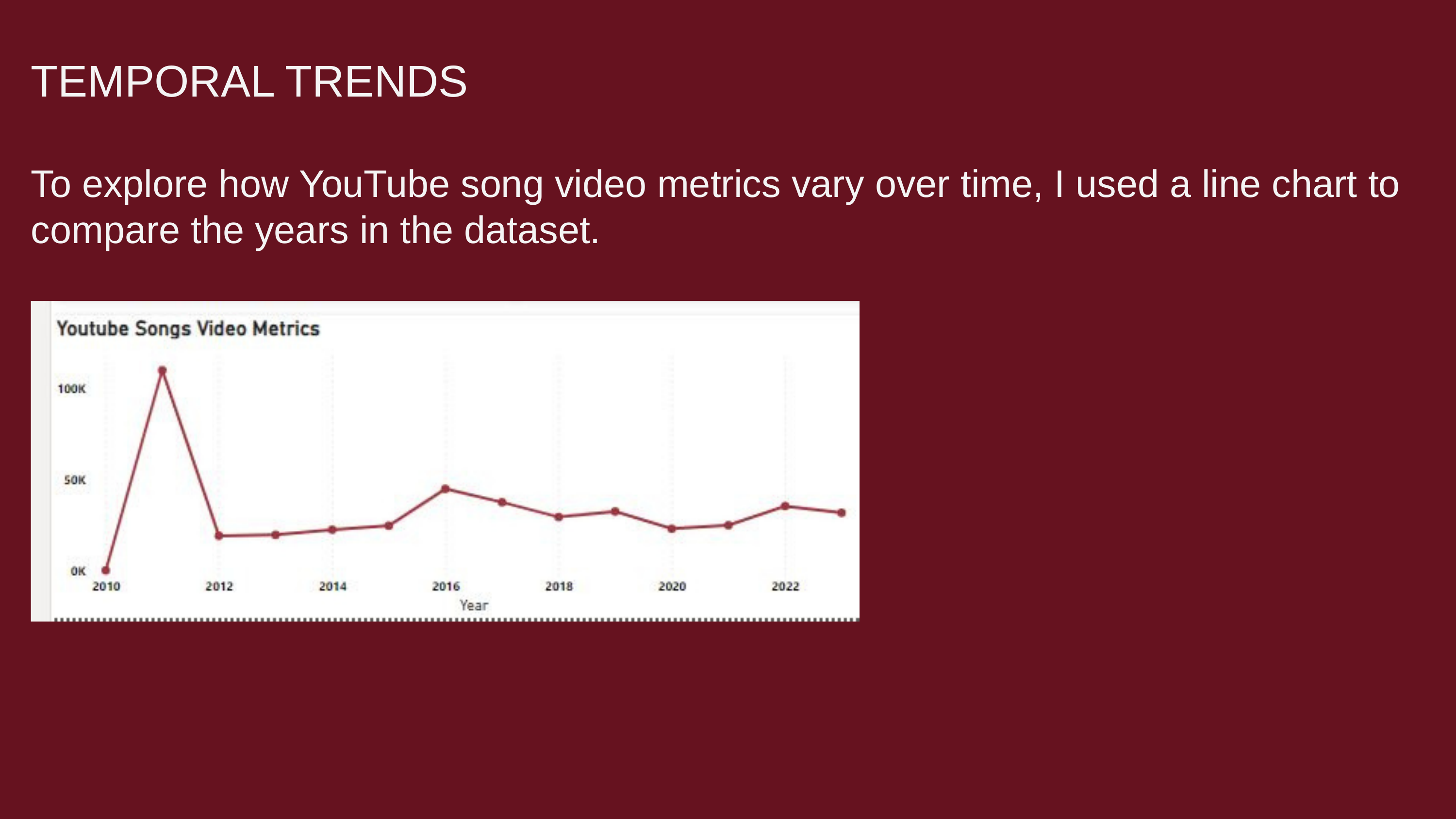

TEMPORAL TRENDS

To explore how YouTube song video metrics vary over time, I used a line chart to compare the years in the dataset.